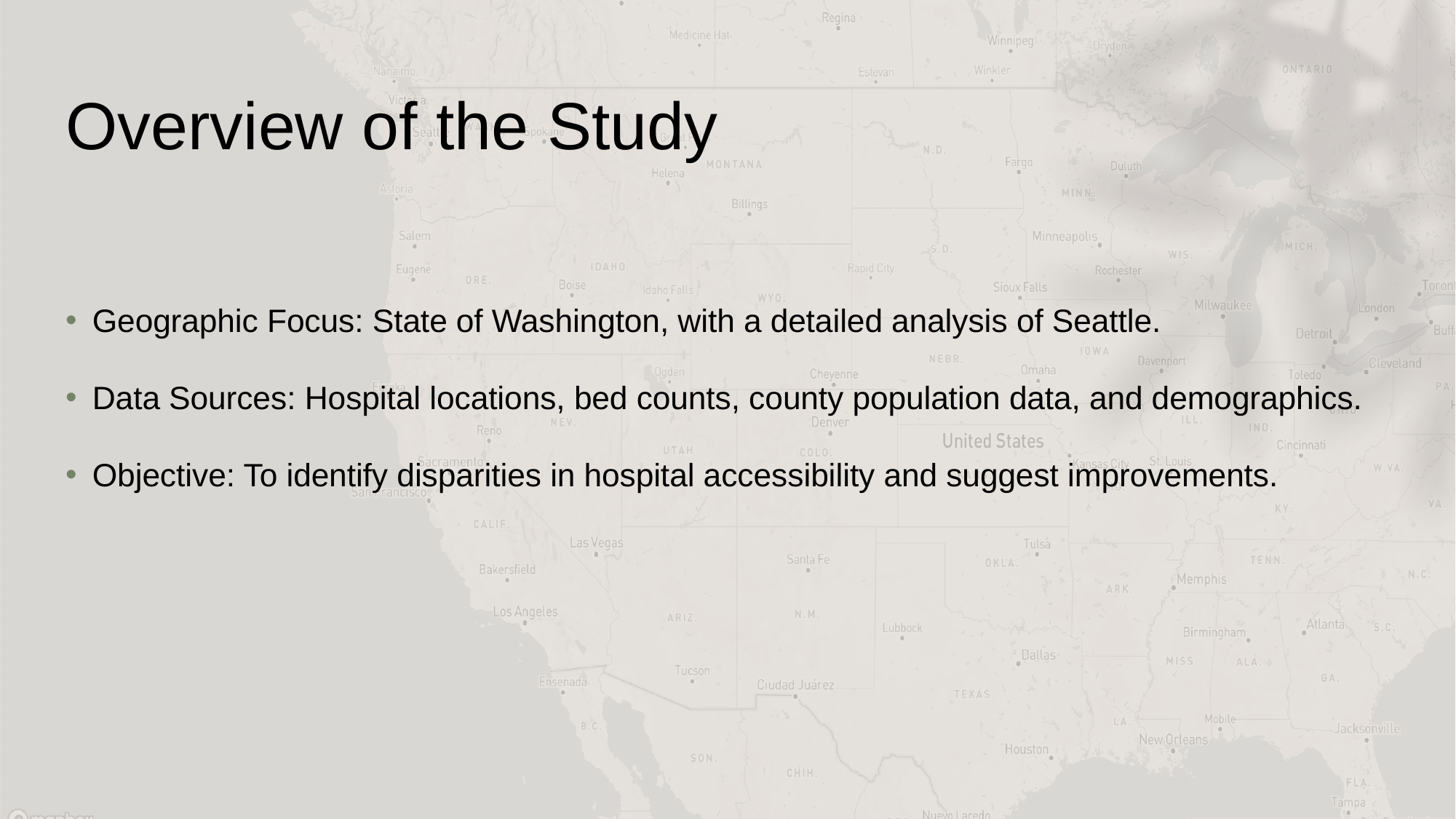

# Overview of the Study
Geographic Focus: State of Washington, with a detailed analysis of Seattle.
Data Sources: Hospital locations, bed counts, county population data, and demographics.
Objective: To identify disparities in hospital accessibility and suggest improvements.